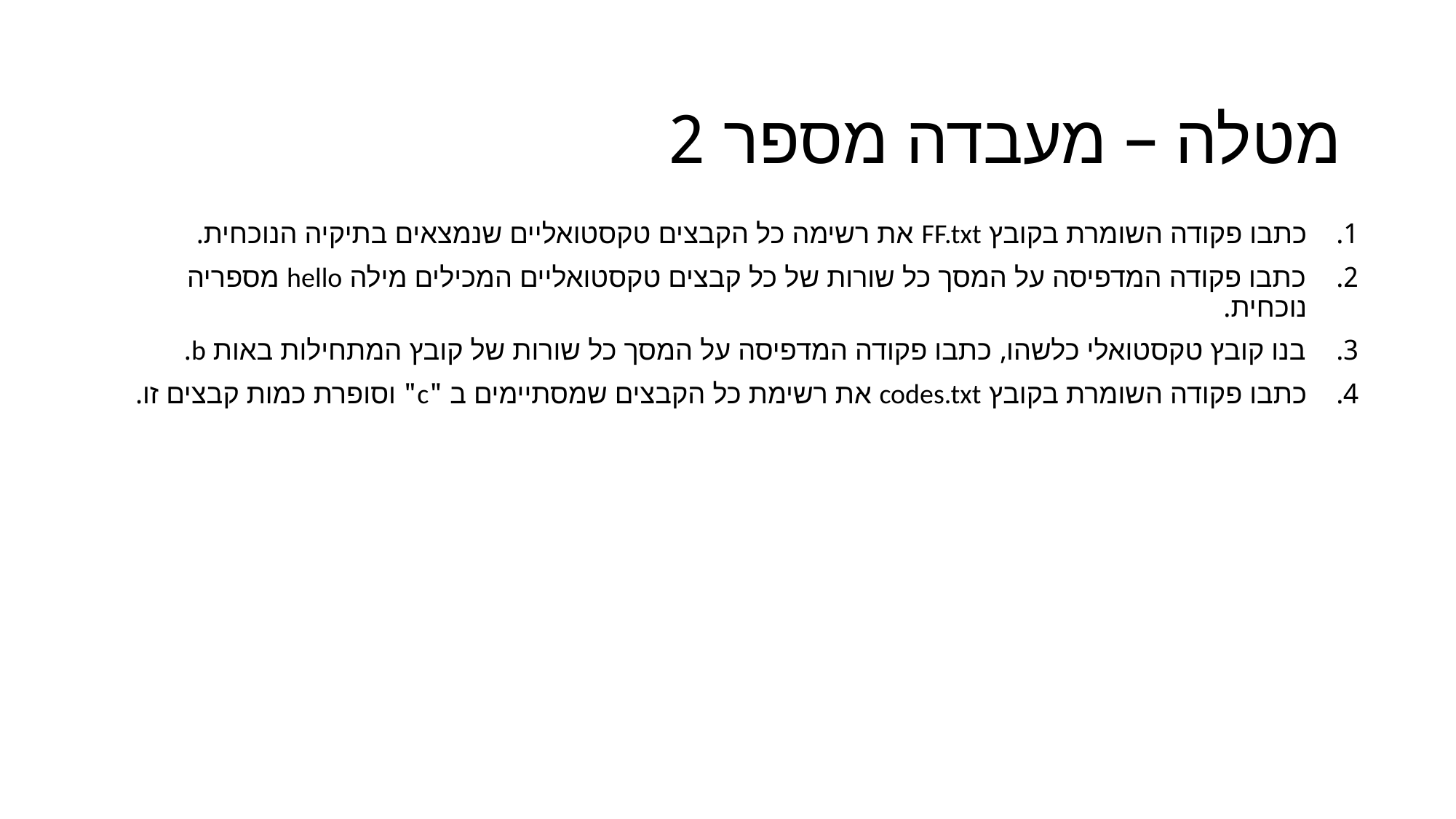

מטלה – מעבדה מספר 2
כתבו פקודה השומרת בקובץ FF.txt את רשימה כל הקבצים טקסטואליים שנמצאים בתיקיה הנוכחית.
כתבו פקודה המדפיסה על המסך כל שורות של כל קבצים טקסטואליים המכילים מילה hello מספריה נוכחית.
בנו קובץ טקסטואלי כלשהו, כתבו פקודה המדפיסה על המסך כל שורות של קובץ המתחילות באות b.
כתבו פקודה השומרת בקובץ codes.txt את רשימת כל הקבצים שמסתיימים ב "c" וסופרת כמות קבצים זו.